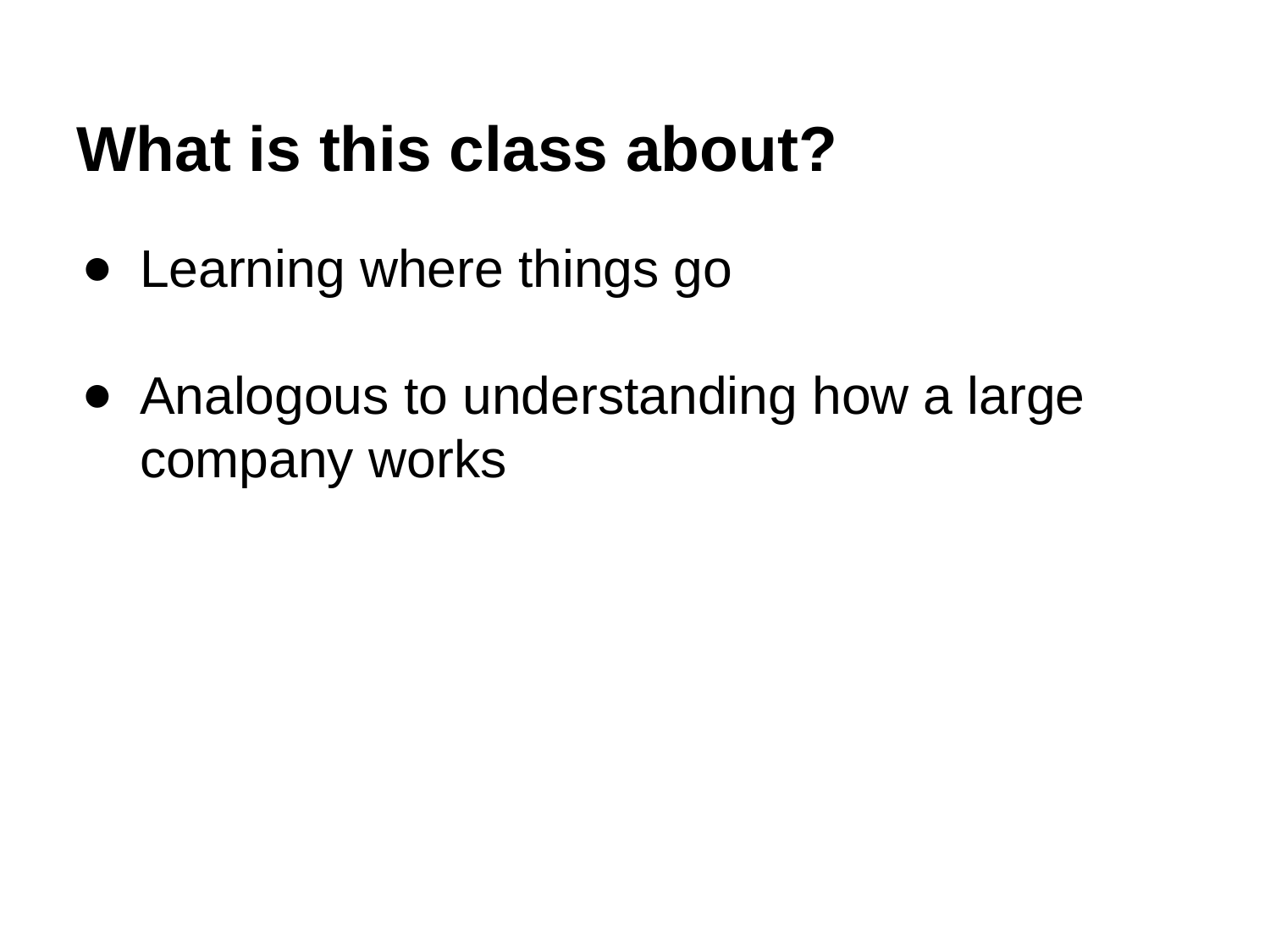

# What is this class about?
Learning where things go
Analogous to understanding how a large company works